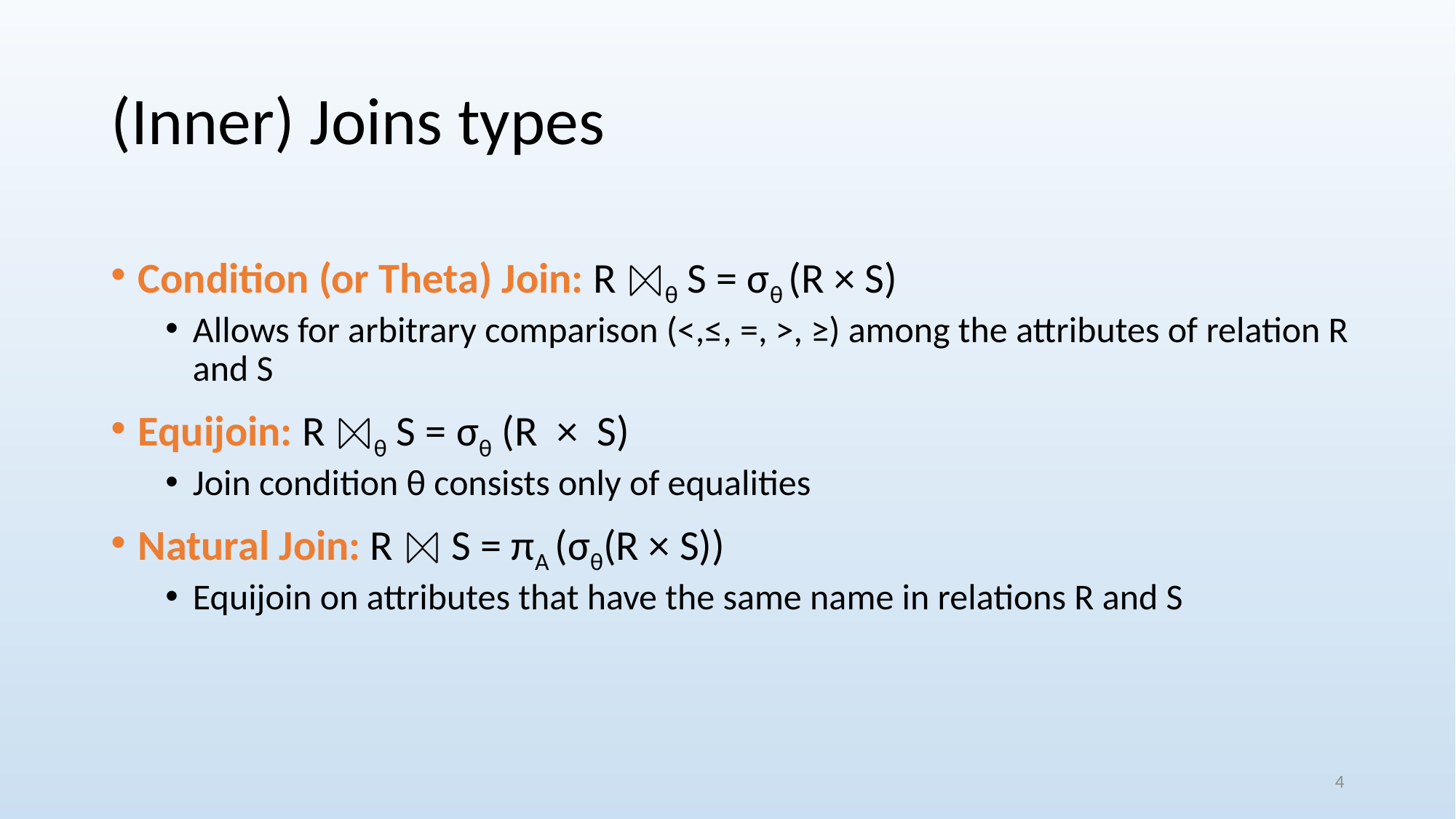

# (Inner) Joins types

Condition (or Theta) Join: R ⨝θ S = σθ (R × S)
Allows for arbitrary comparison (<,≤, =, >, ≥) among the attributes of relation R and S
Equijoin: R ⨝θ S = σθ (R  ×  S)
Join condition θ consists only of equalities
Natural Join: R ⨝ S = πA (σθ(R × S))
Equijoin on attributes that have the same name in relations R and S

4